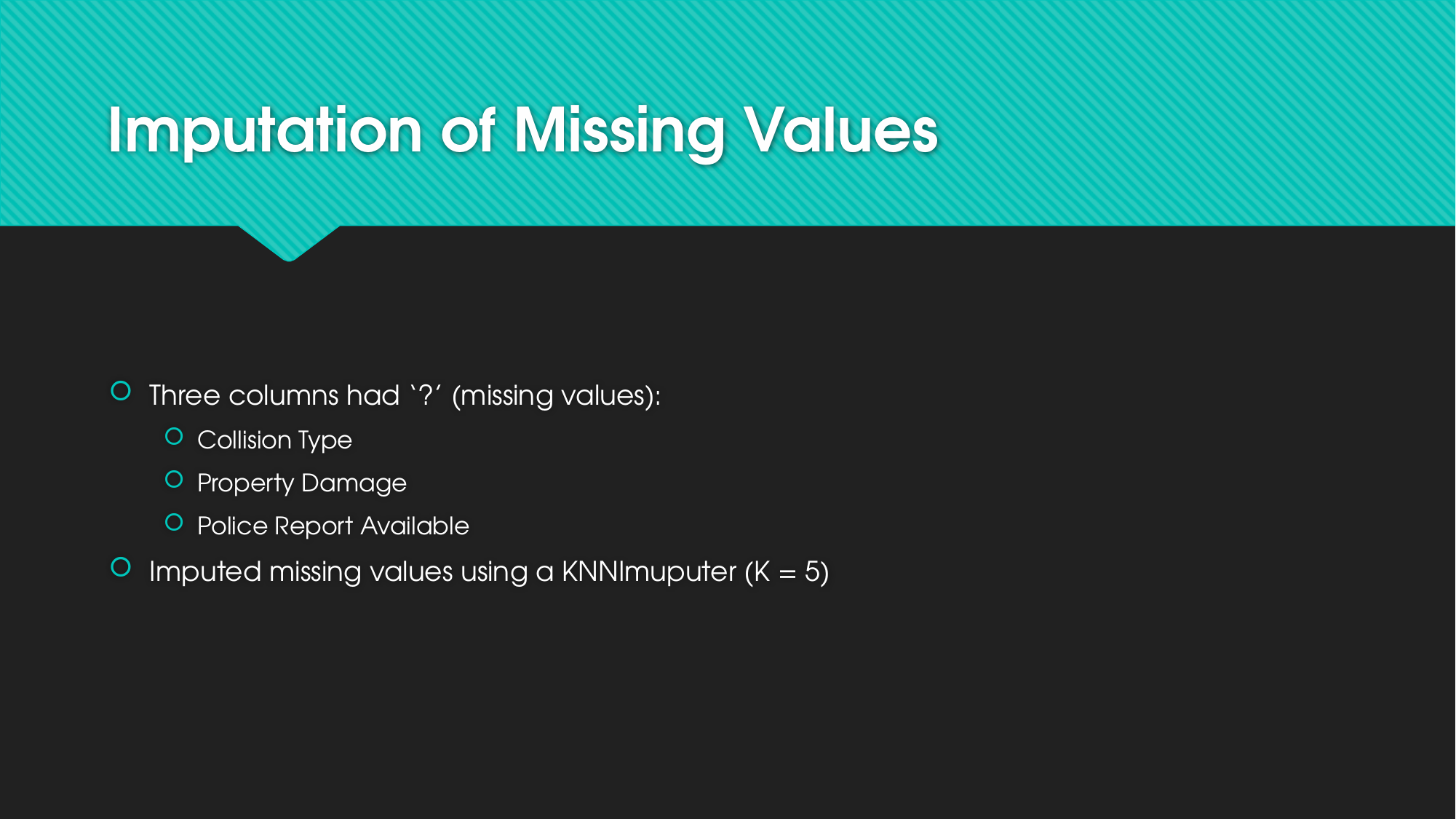

# Imputation of Missing Values
Three columns had ‘?’ (missing values):
Collision Type
Property Damage
Police Report Available
Imputed missing values using a KNNImuputer (K = 5)